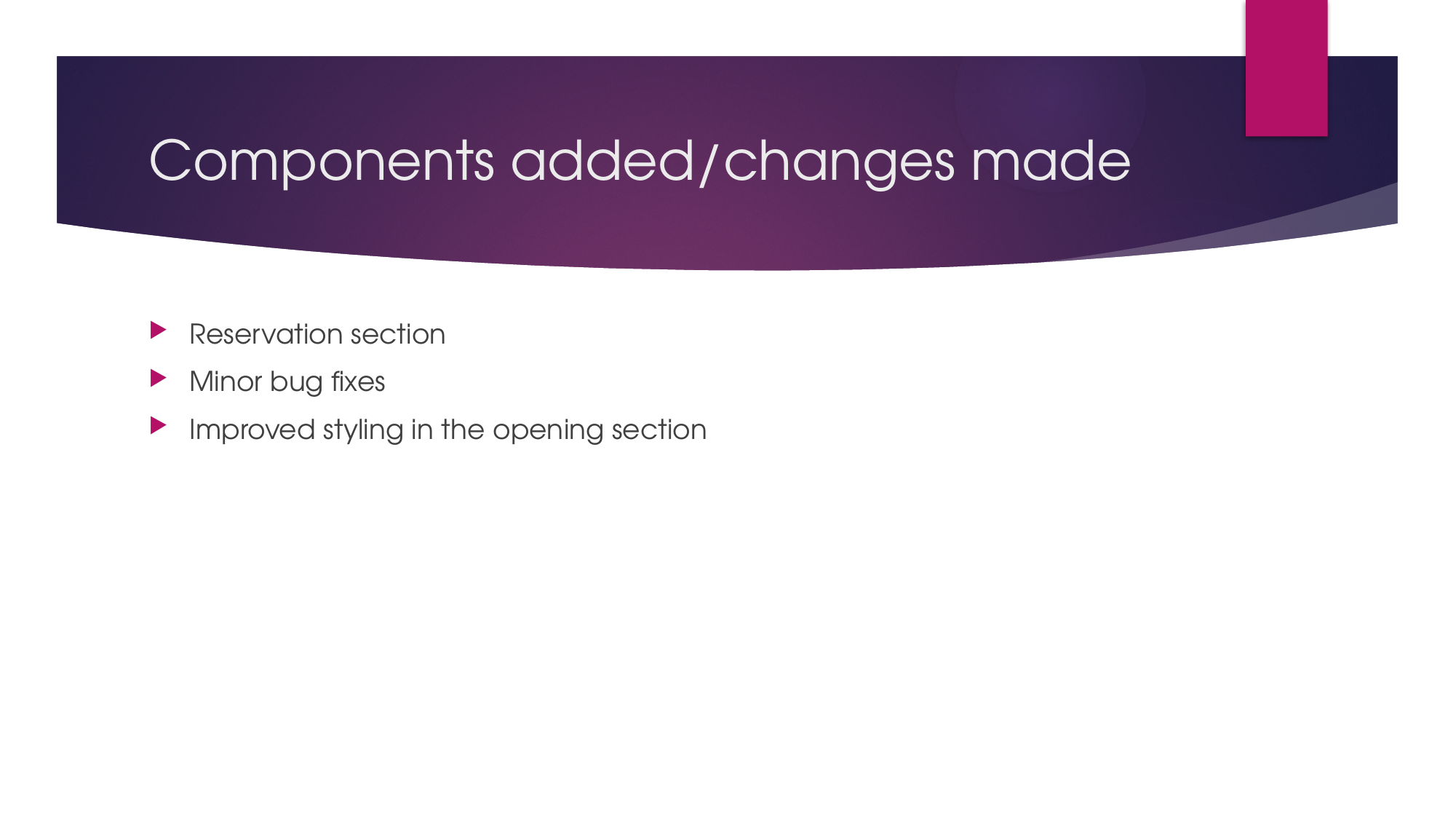

# Components added/changes made
Reservation section
Minor bug fixes
Improved styling in the opening section